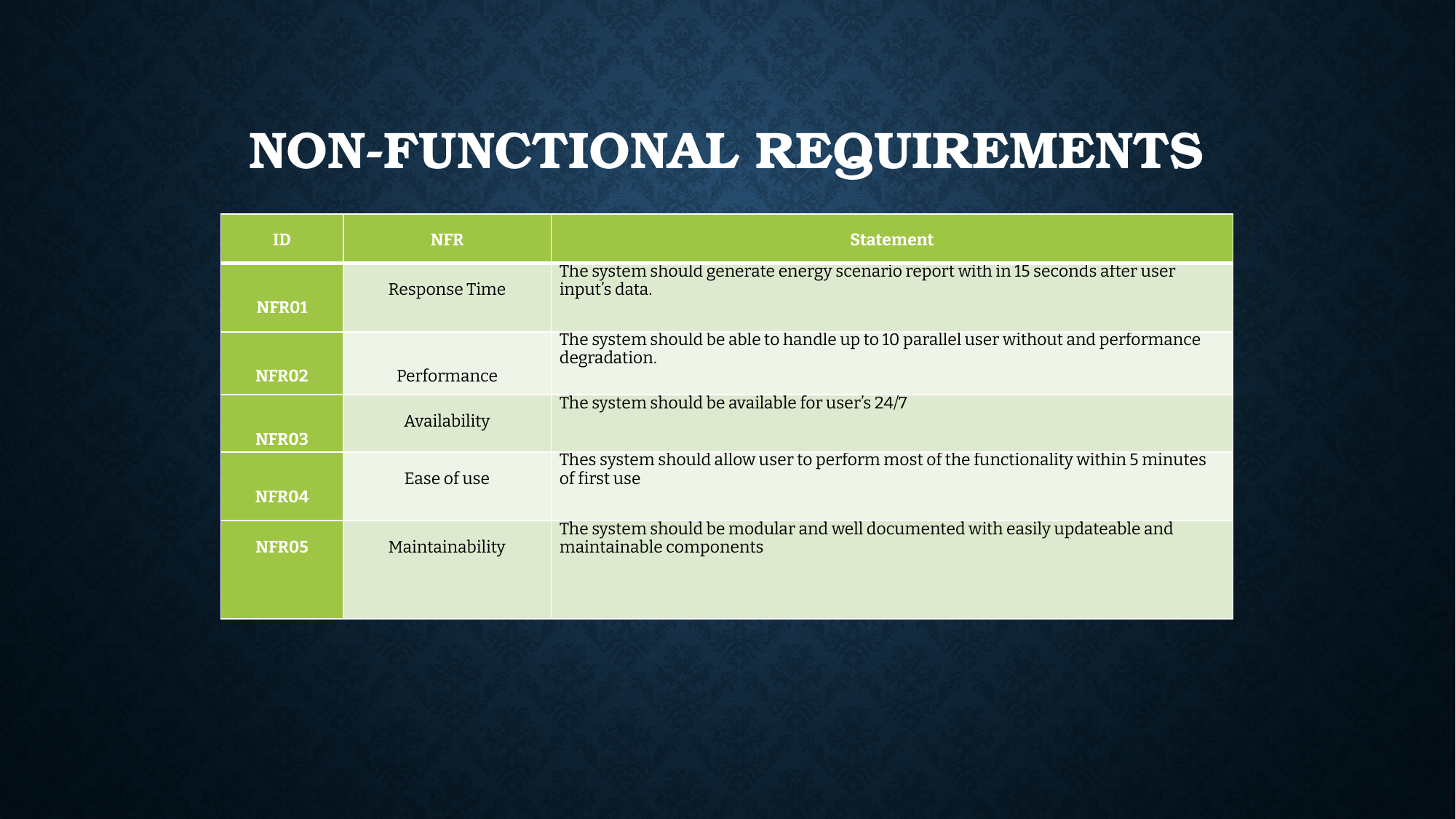

# Non-Functional Requirements
| ID | NFR | Statement |
| --- | --- | --- |
| NFR01 | Response Time | The system should generate energy scenario report with in 15 seconds after user input’s data. |
| NFR02 | Performance | The system should be able to handle up to 10 parallel user without and performance degradation. |
| NFR03 | Availability | The system should be available for user’s 24/7 |
| NFR04 | Ease of use | Thes system should allow user to perform most of the functionality within 5 minutes of first use |
| NFR05 | Maintainability | The system should be modular and well documented with easily updateable and maintainable components |